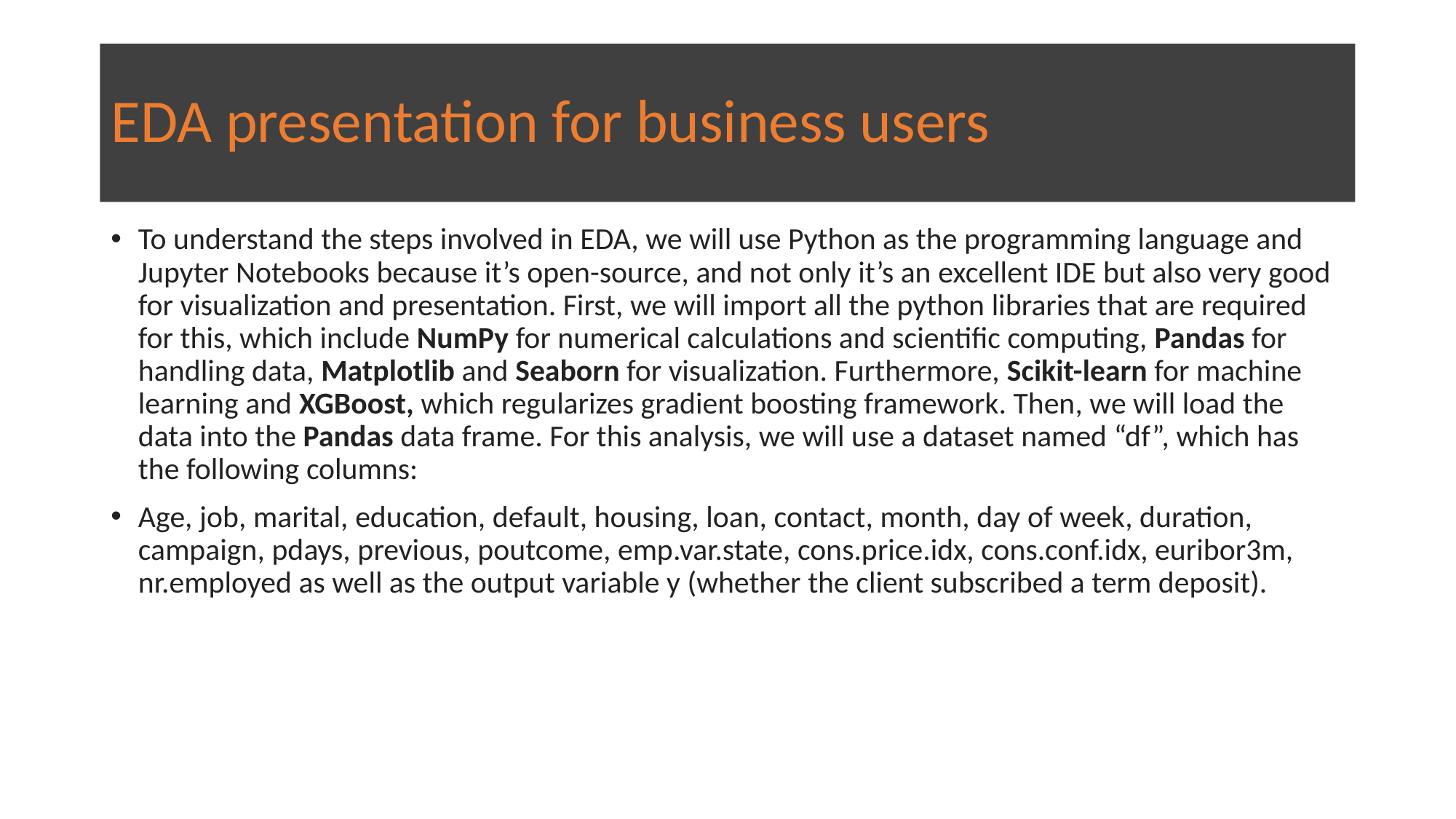

# EDA presentation for business users
To understand the steps involved in EDA, we will use Python as the programming language and Jupyter Notebooks because it’s open-source, and not only it’s an excellent IDE but also very good for visualization and presentation. First, we will import all the python libraries that are required for this, which include NumPy for numerical calculations and scientific computing, Pandas for handling data, Matplotlib and Seaborn for visualization. Furthermore, Scikit-learn for machine learning and XGBoost, which regularizes gradient boosting framework. Then, we will load the data into the Pandas data frame. For this analysis, we will use a dataset named “df”, which has the following columns:
Age, job, marital, education, default, housing, loan, contact, month, day of week, duration, campaign, pdays, previous, poutcome, emp.var.state, cons.price.idx, cons.conf.idx, euribor3m, nr.employed as well as the output variable y (whether the client subscribed a term deposit).